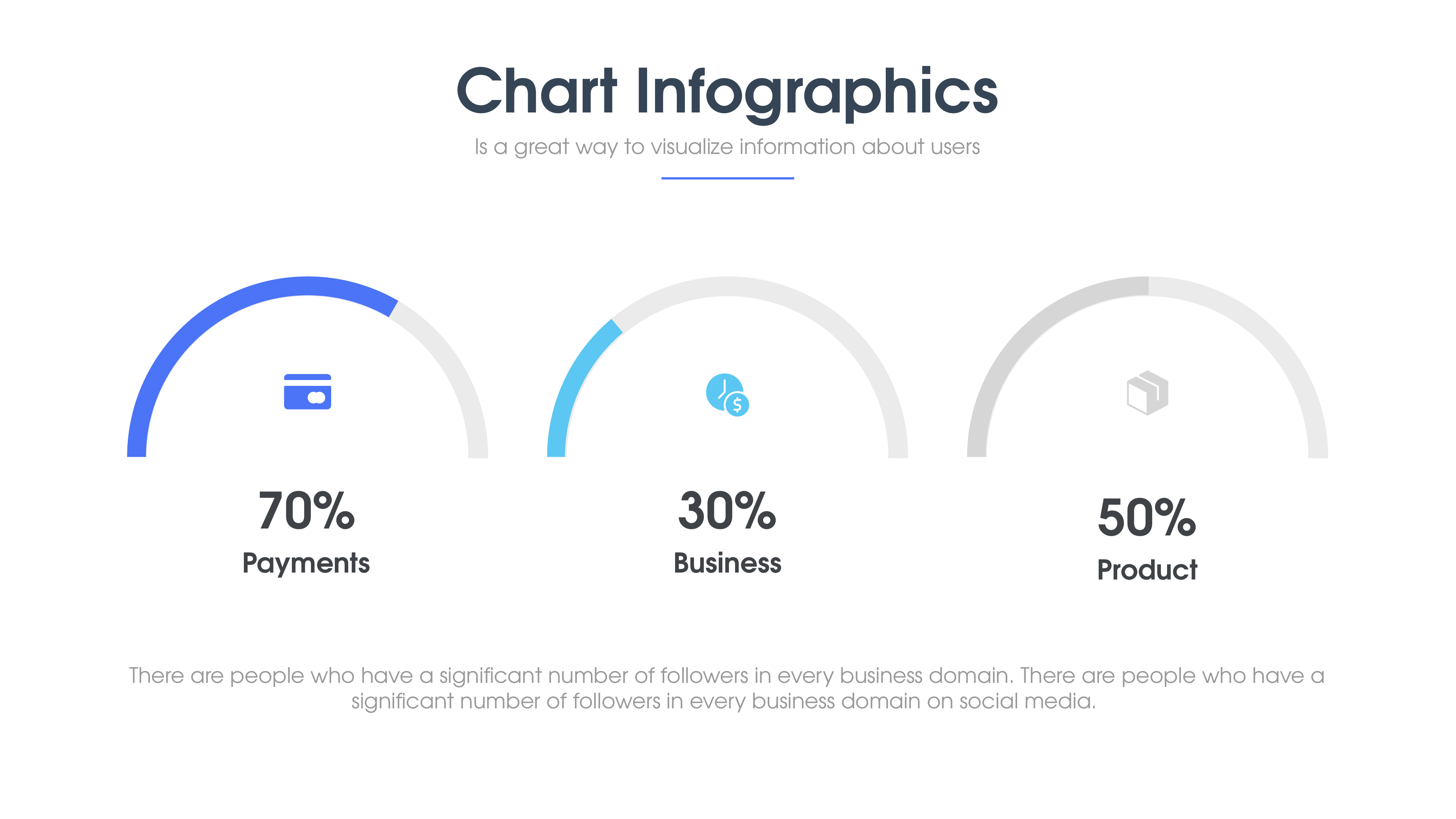

Chart Infographics
Is a great way to visualize information about users

70%
Payments
30%
Business
50%
Product
There are people who have a significant number of followers in every business domain. There are people who have a significant number of followers in every business domain on social media.